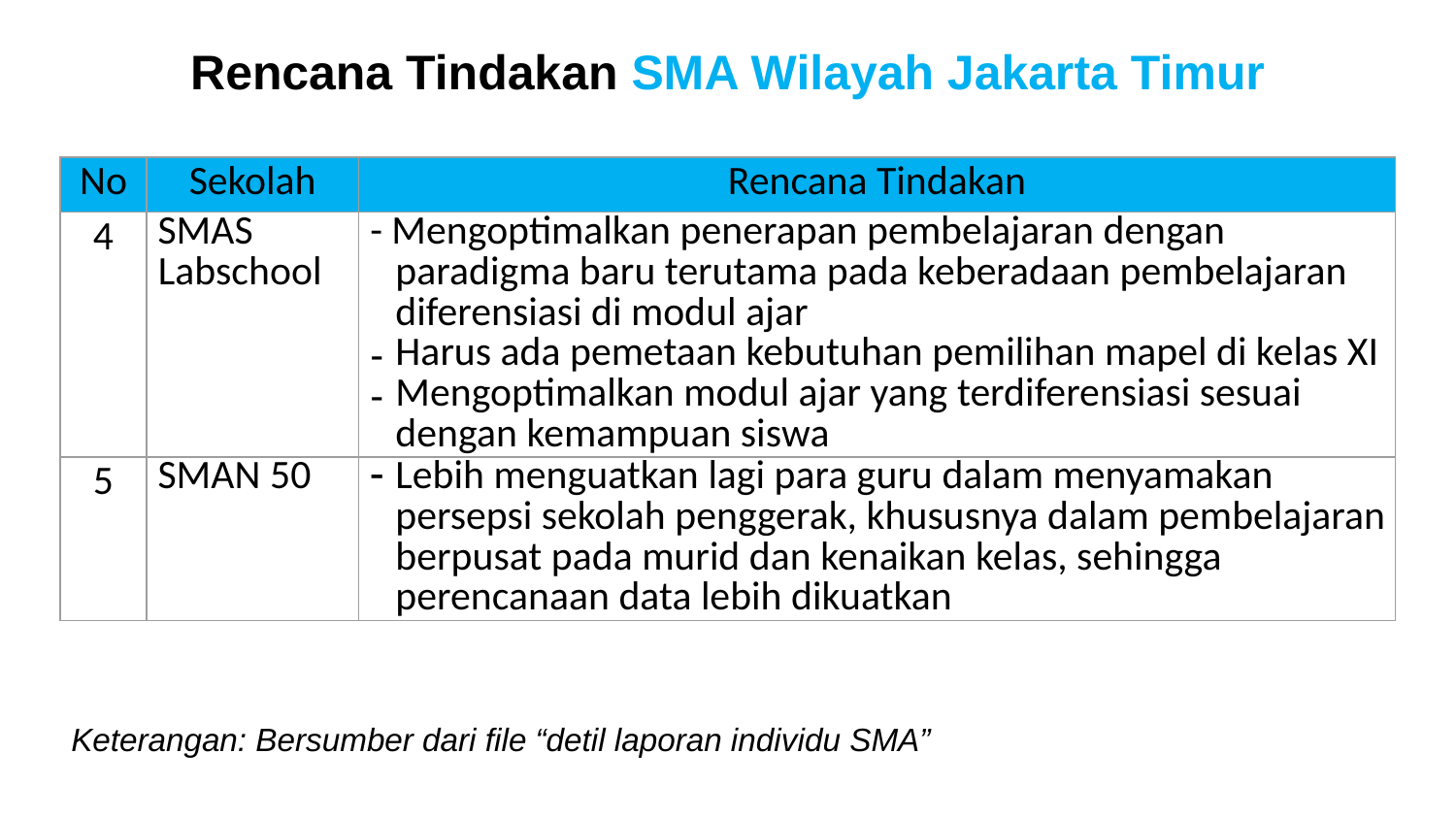

Rencana Tindakan SMA Wilayah Jakarta Timur
| No | Sekolah | Rencana Tindakan |
| --- | --- | --- |
| 4 | SMAS Labschool | - Mengoptimalkan penerapan pembelajaran dengan paradigma baru terutama pada keberadaan pembelajaran diferensiasi di modul ajar Harus ada pemetaan kebutuhan pemilihan mapel di kelas XI Mengoptimalkan modul ajar yang terdiferensiasi sesuai dengan kemampuan siswa |
| 5 | SMAN 50 | Lebih menguatkan lagi para guru dalam menyamakan persepsi sekolah penggerak, khususnya dalam pembelajaran berpusat pada murid dan kenaikan kelas, sehingga perencanaan data lebih dikuatkan |
Keterangan: Bersumber dari file “detil laporan individu SMA”